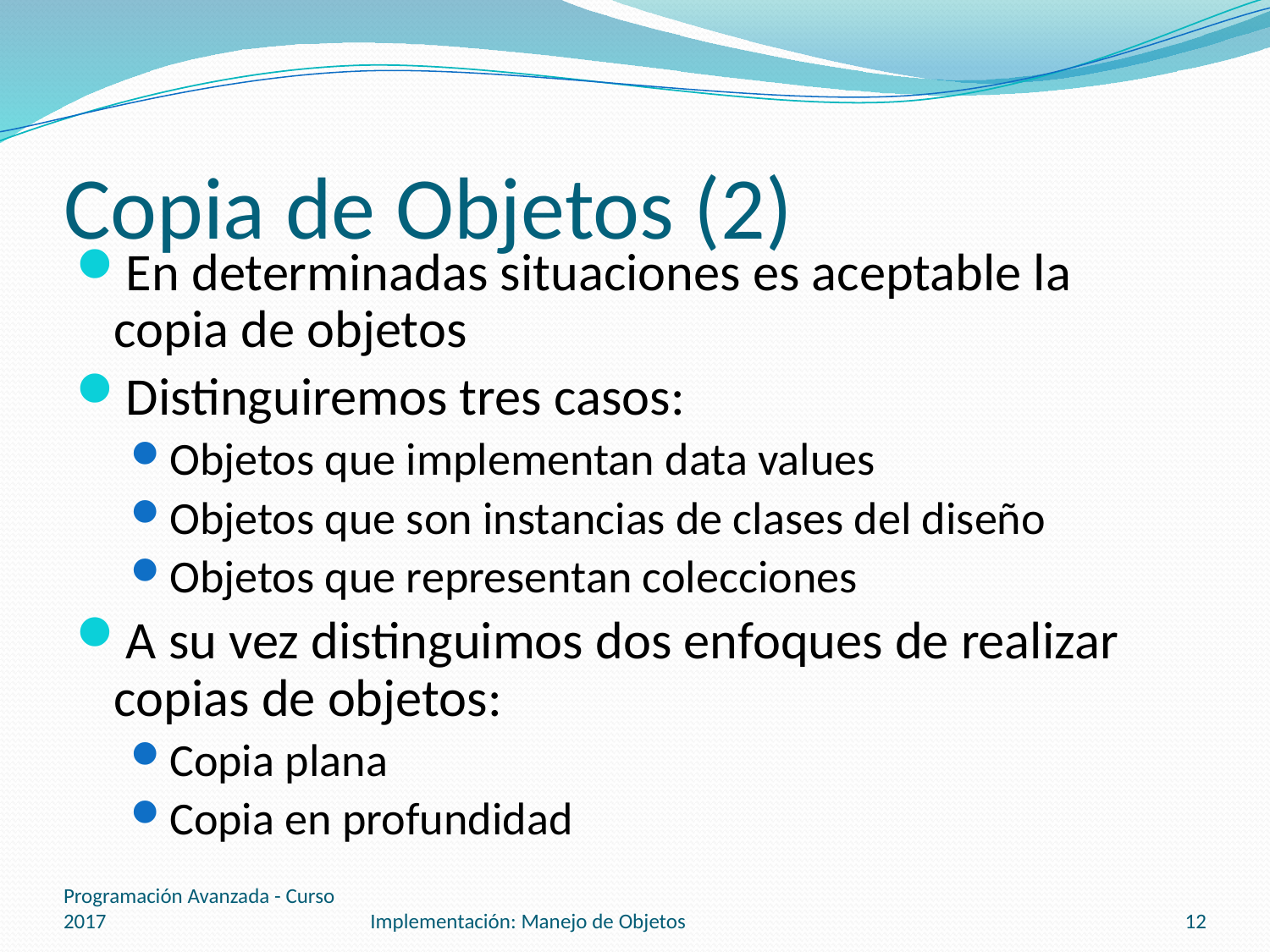

# Copia de Objetos (2)
En determinadas situaciones es aceptable la copia de objetos
Distinguiremos tres casos:
Objetos que implementan data values
Objetos que son instancias de clases del diseño
Objetos que representan colecciones
A su vez distinguimos dos enfoques de realizar copias de objetos:
Copia plana
Copia en profundidad
Programación Avanzada - Curso 2017
Implementación: Manejo de Objetos
12